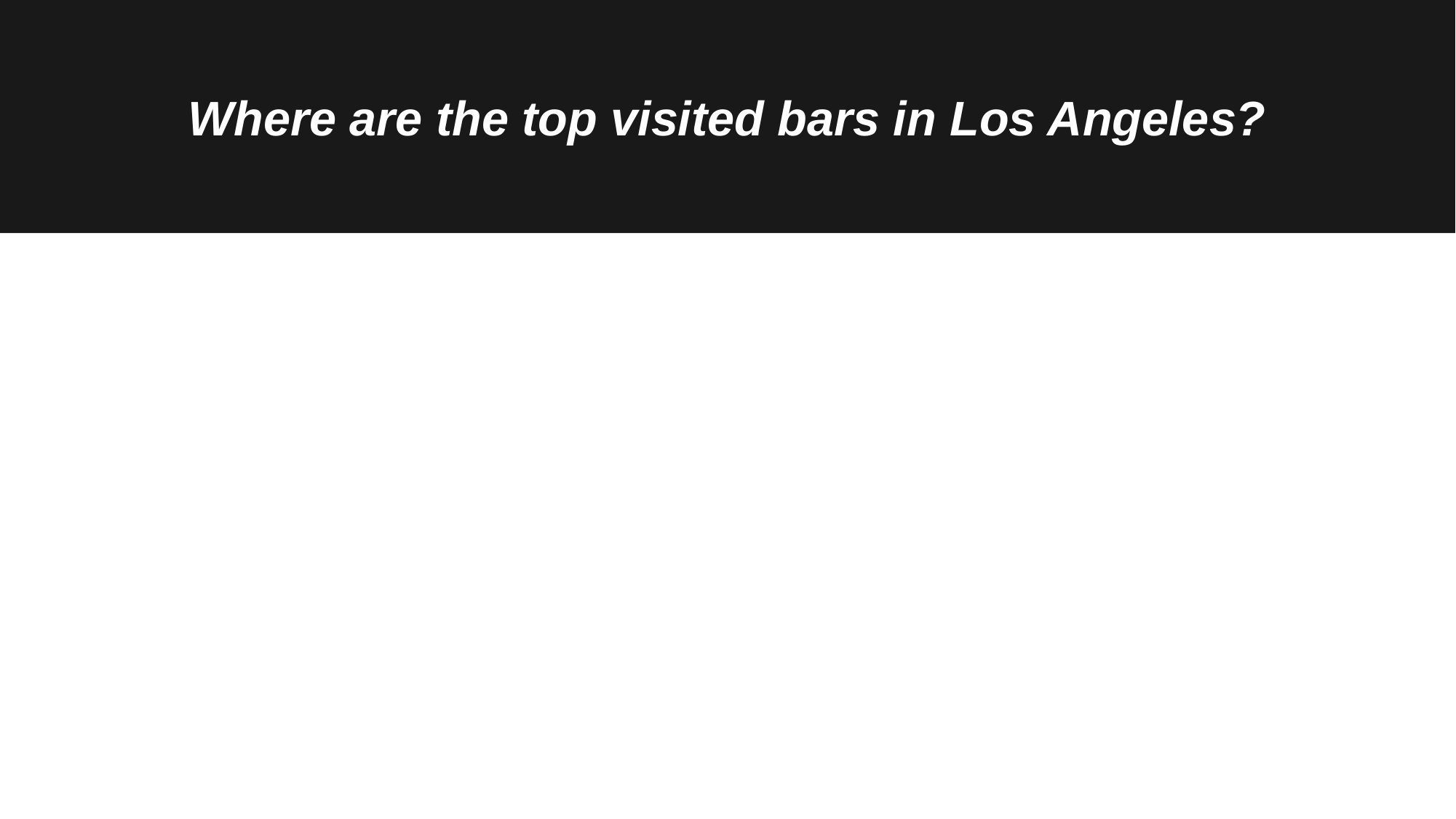

Where are the top visited bars in Los Angeles?